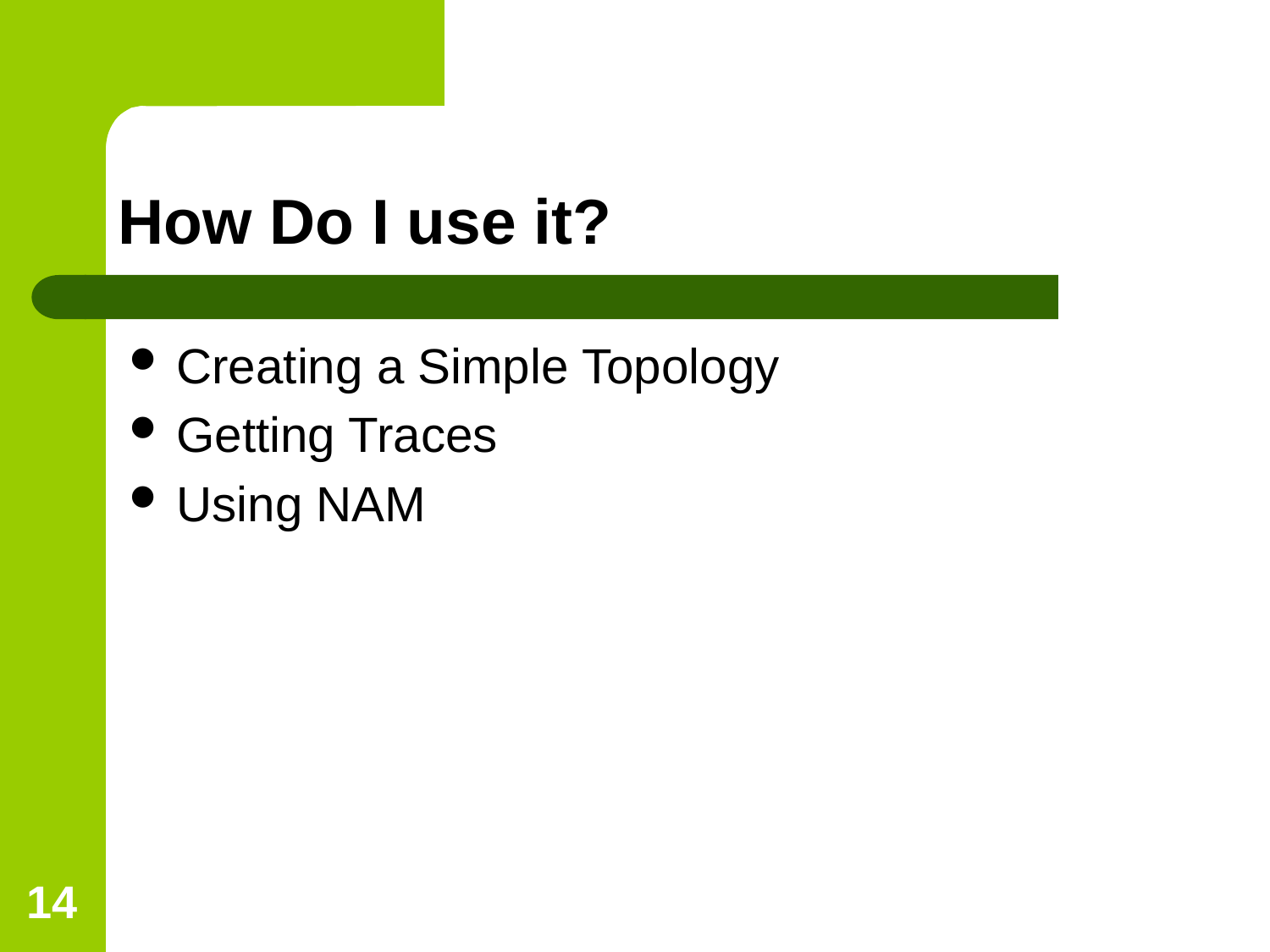

How Do I use it?
Creating a Simple Topology
Getting Traces
Using NAM

14